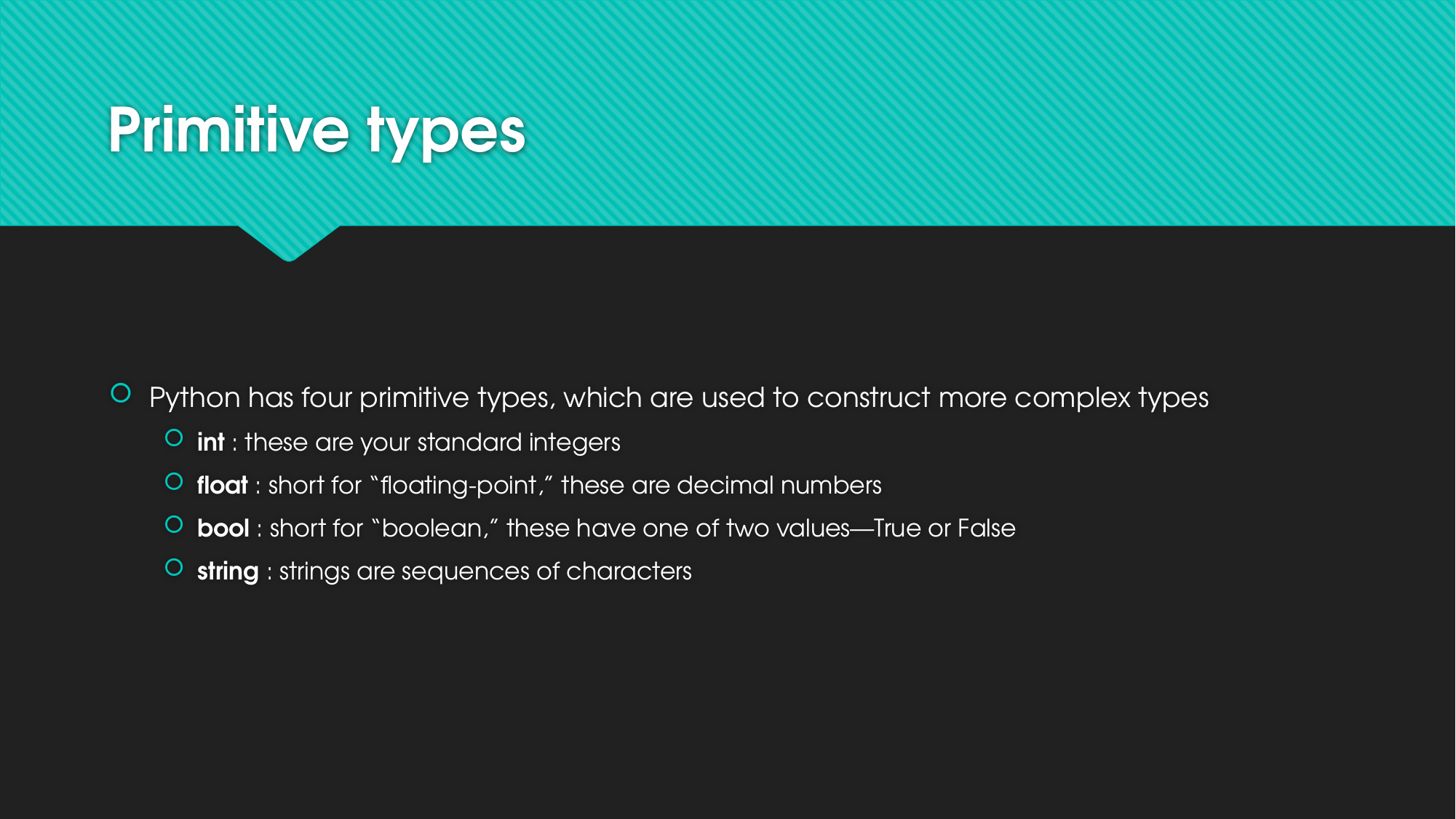

# Primitive types
Python has four primitive types, which are used to construct more complex types
int : these are your standard integers
float : short for “floating-point,” these are decimal numbers
bool : short for “boolean,” these have one of two values—True or False
string : strings are sequences of characters